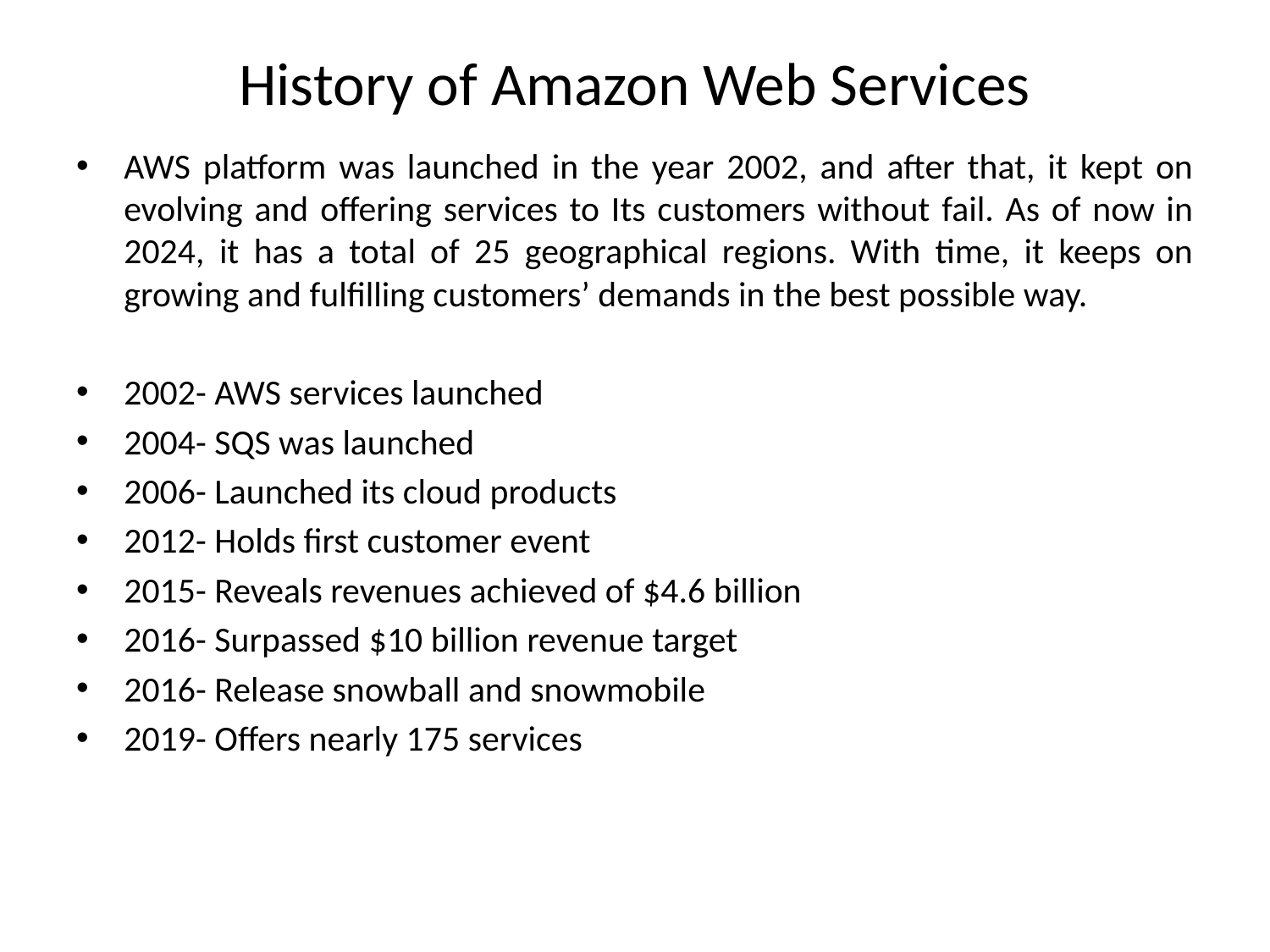

# History of Amazon Web Services
AWS platform was launched in the year 2002, and after that, it kept on evolving and offering services to Its customers without fail. As of now in 2024, it has a total of 25 geographical regions. With time, it keeps on growing and fulfilling customers’ demands in the best possible way.

2002- AWS services launched
2004- SQS was launched
2006- Launched its cloud products
2012- Holds first customer event
2015- Reveals revenues achieved of $4.6 billion
2016- Surpassed $10 billion revenue target
2016- Release snowball and snowmobile
2019- Offers nearly 175 services